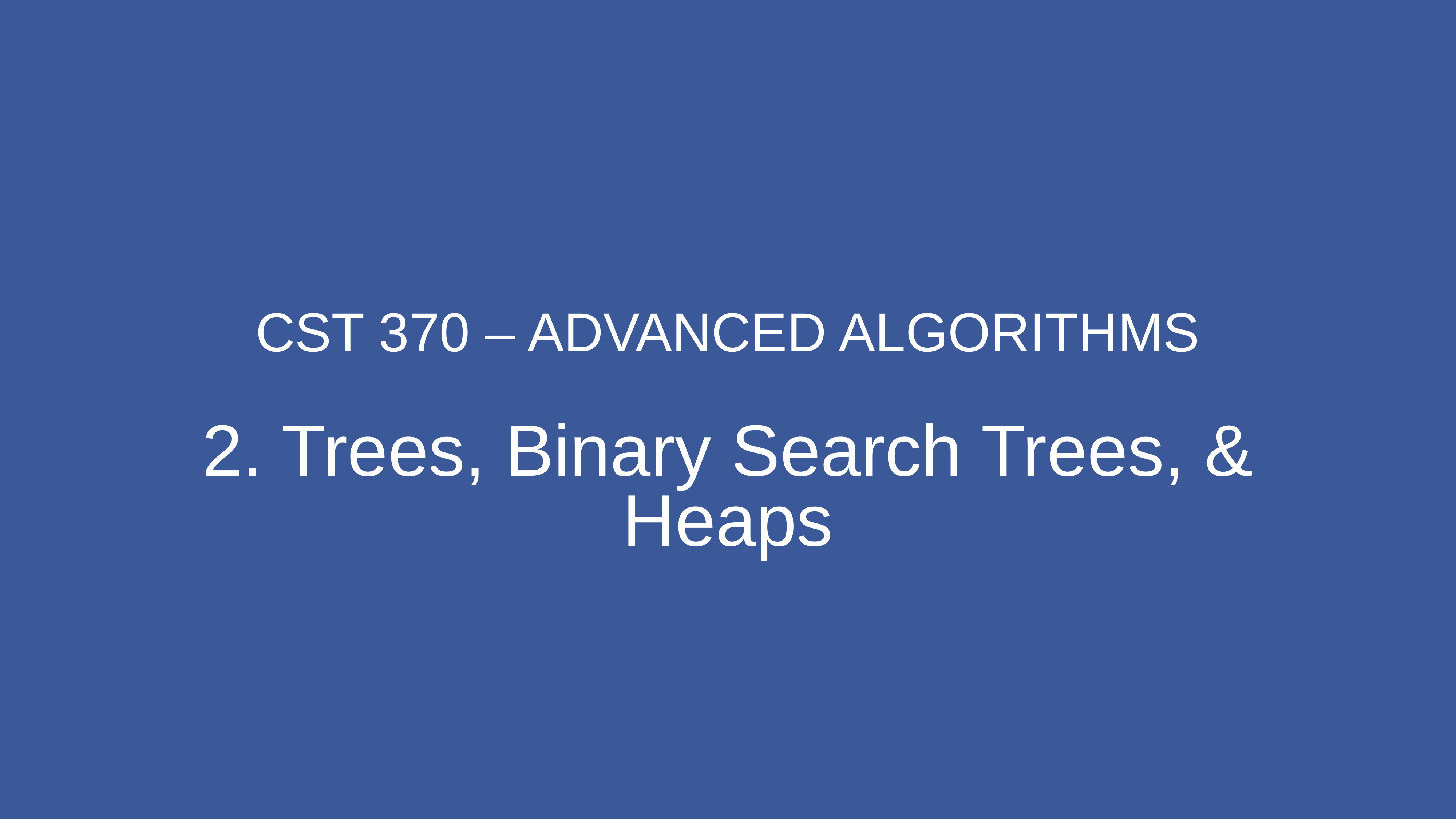

CST 370 – ADVANCED ALGORITHMS

2. Trees, Binary Search Trees, & Heaps